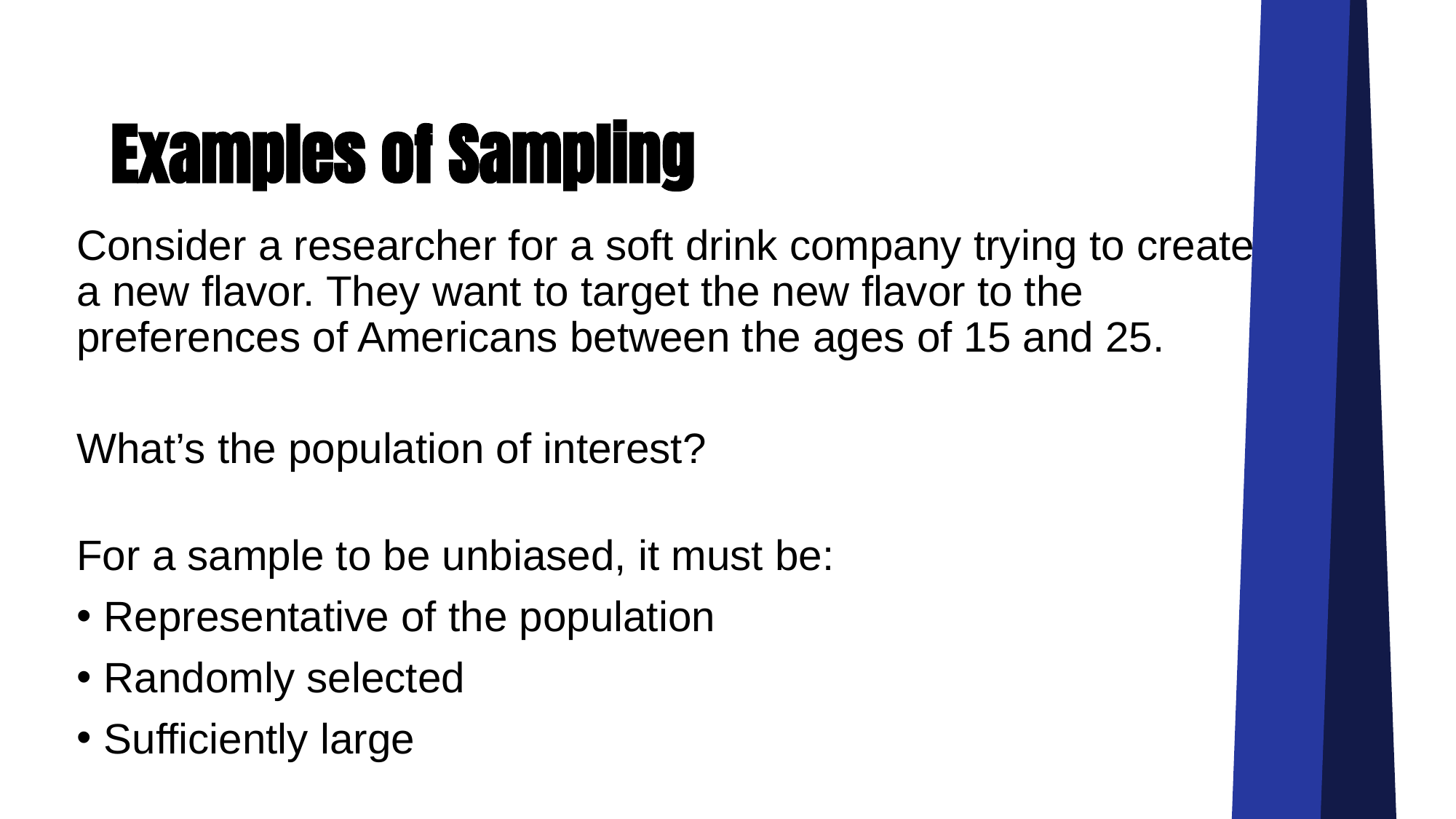

# Examples of Sampling
Consider a researcher for a soft drink company trying to create a new flavor. They want to target the new flavor to the preferences of Americans between the ages of 15 and 25.
What’s the population of interest?
For a sample to be unbiased, it must be:
Representative of the population
Randomly selected
Sufficiently large